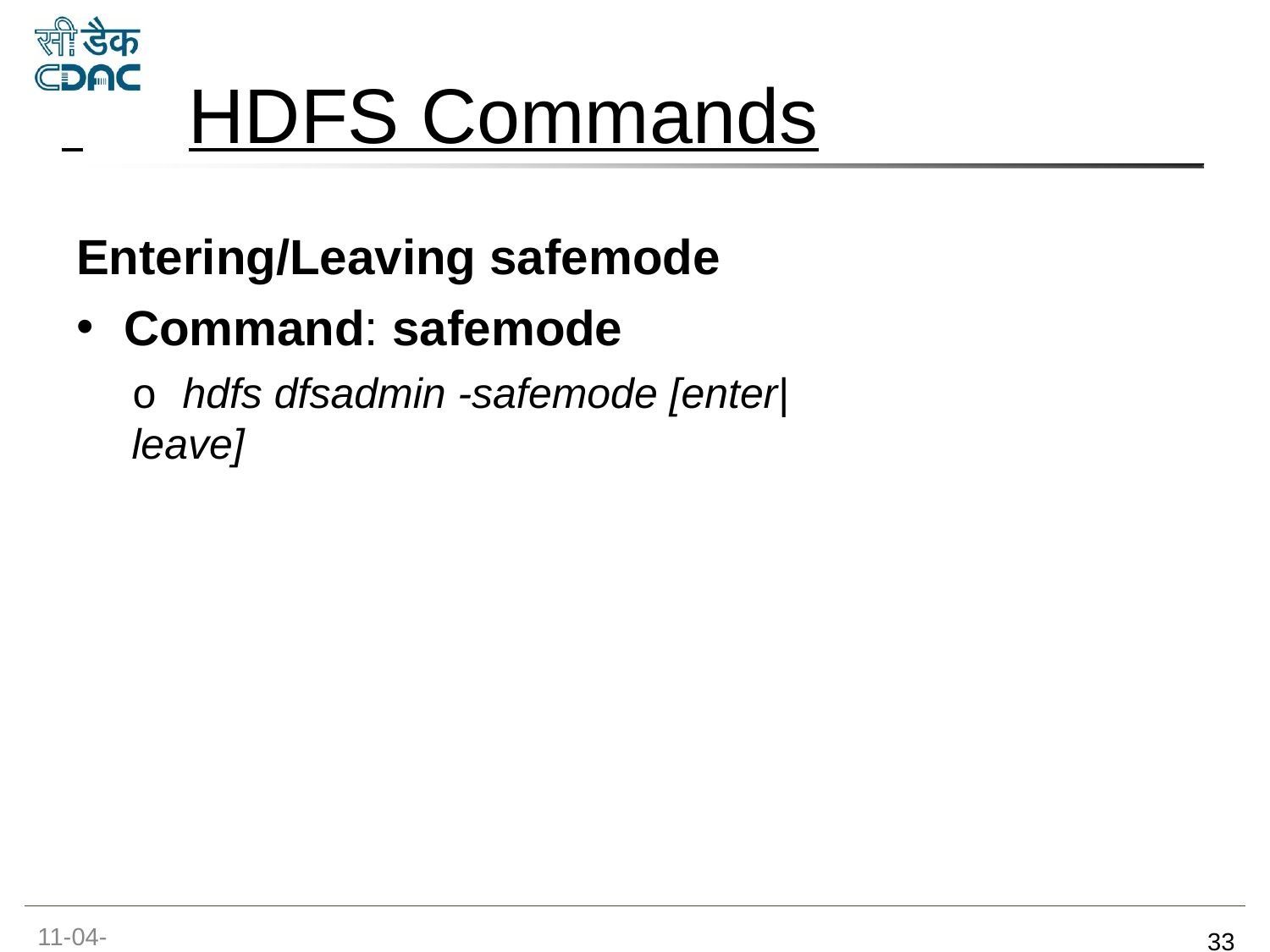

# HDFS Commands

Entering/Leaving safemode
Command: safemode
o hdfs dfsadmin -safemode [enter|leave]

11-04-2017
33